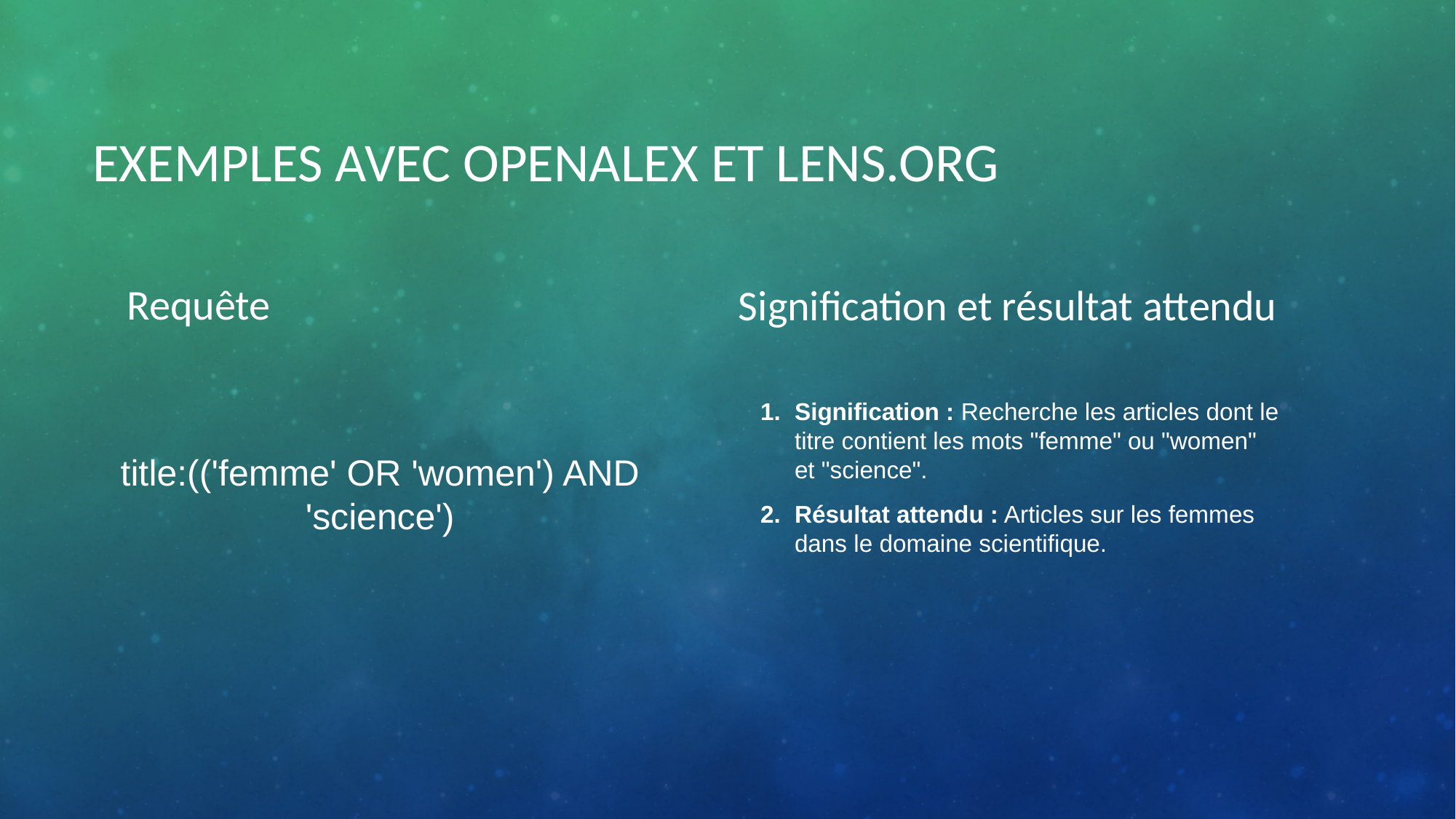

# Exemples avec OpenAlex et Lens.ORG
Requête
Signification et résultat attendu
title:(('femme' OR 'women') AND 'science')

Signification : Recherche les articles dont le titre contient les mots "femme" ou "women" et "science".
Résultat attendu : Articles sur les femmes dans le domaine scientifique.